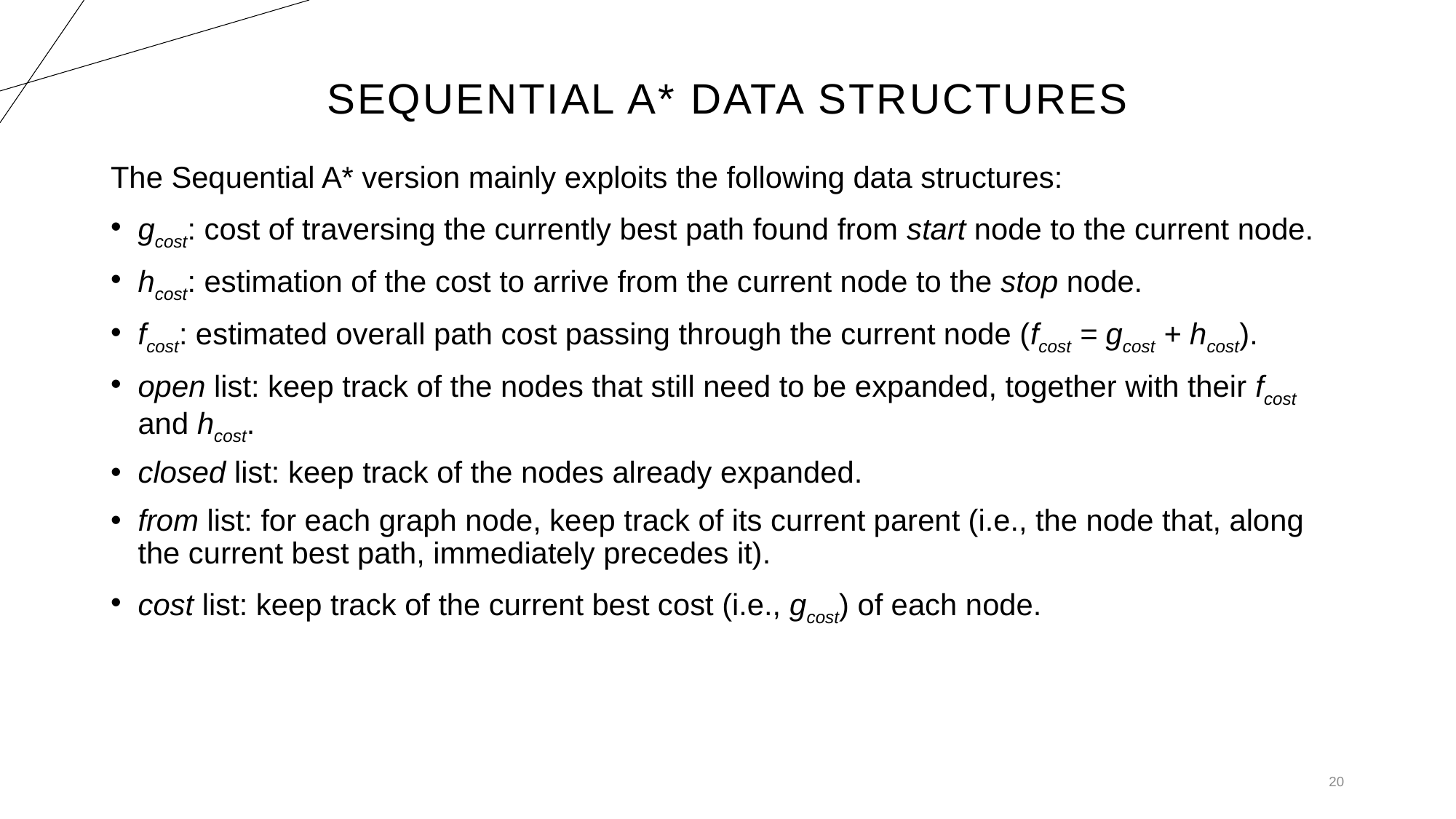

# Sequential A* data structures
The Sequential A* version mainly exploits the following data structures:
gcost: cost of traversing the currently best path found from start node to the current node.
hcost: estimation of the cost to arrive from the current node to the stop node.
fcost: estimated overall path cost passing through the current node (fcost = gcost + hcost).
open list: keep track of the nodes that still need to be expanded, together with their fcost and hcost.
closed list: keep track of the nodes already expanded.
from list: for each graph node, keep track of its current parent (i.e., the node that, along the current best path, immediately precedes it).
cost list: keep track of the current best cost (i.e., gcost) of each node.
20